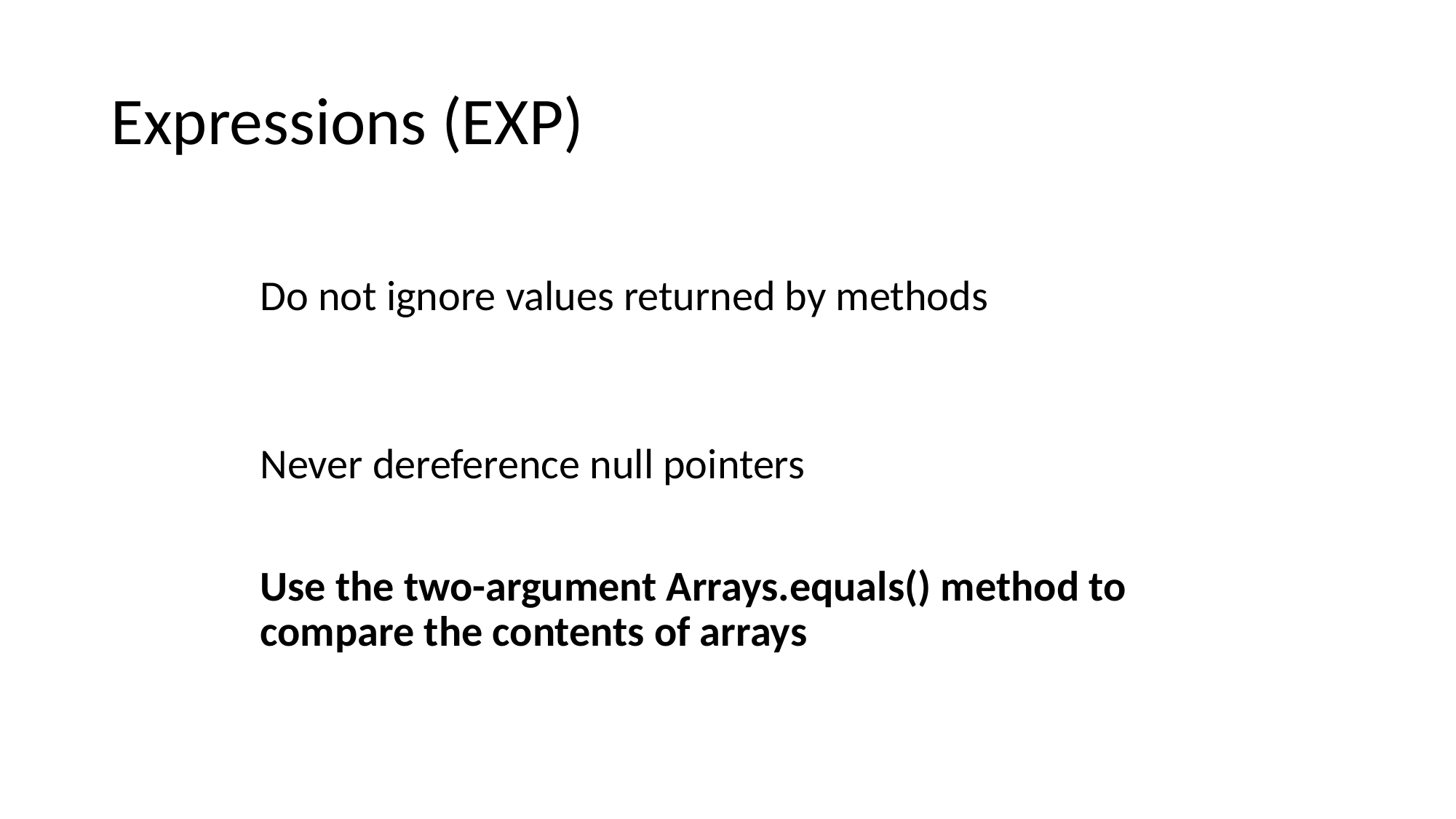

# Expressions (EXP)
Do not ignore values returned by methods

Never dereference null pointers

Use the two-argument Arrays.equals() method to compare the contents of arrays